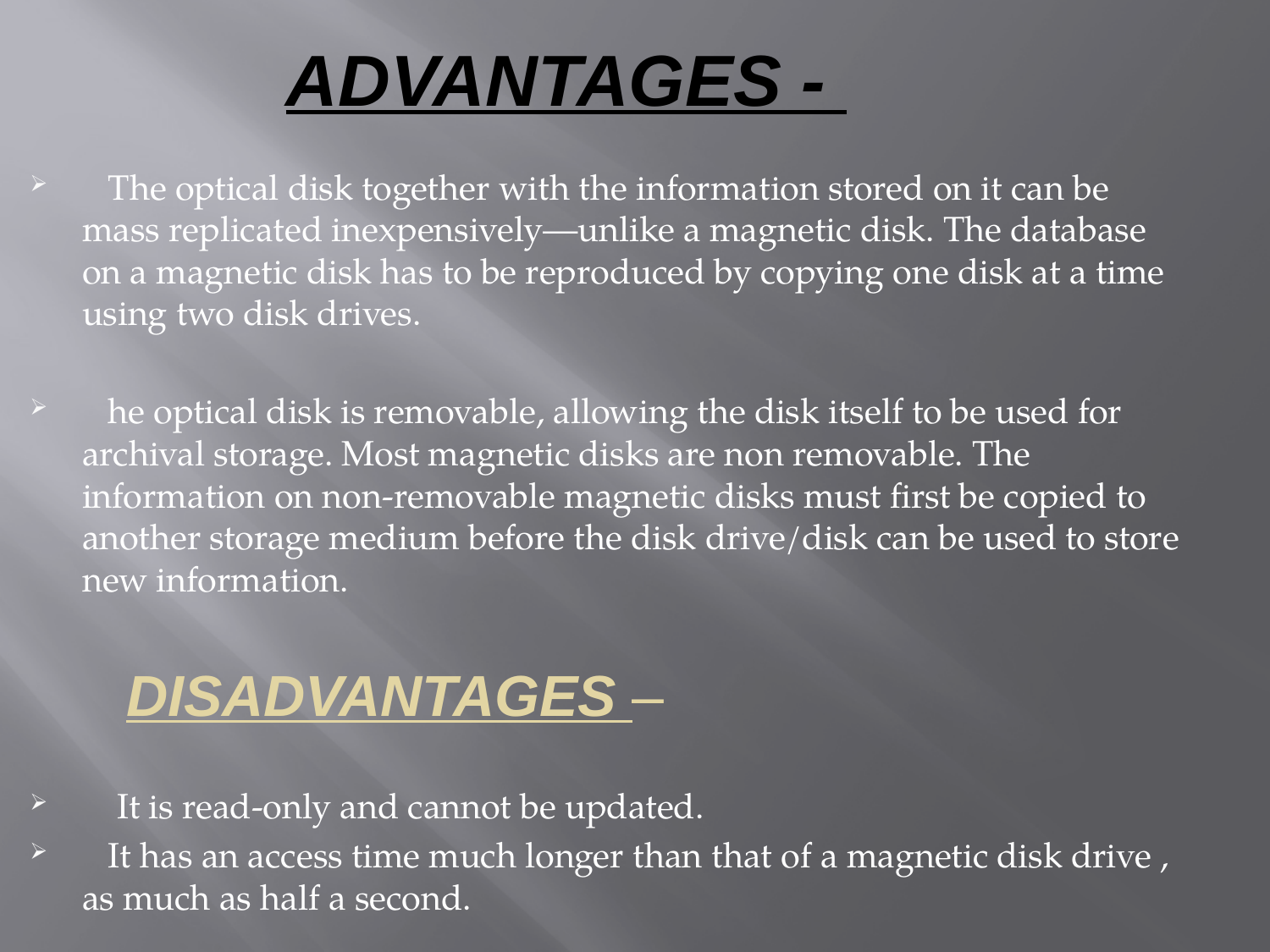

# ADVANTAGES -
   The optical disk together with the information stored on it can be mass replicated inexpensively—unlike a magnetic disk. The database on a magnetic disk has to be reproduced by copying one disk at a time using two disk drives.

   he optical disk is removable, allowing the disk itself to be used for archival storage. Most magnetic disks are non removable. The information on non-removable magnetic disks must first be copied to another storage medium before the disk drive/disk can be used to store new information.

      DISADVANTAGES –

    It is read-only and cannot be updated.
   It has an access time much longer than that of a magnetic disk drive , as much as half a second.